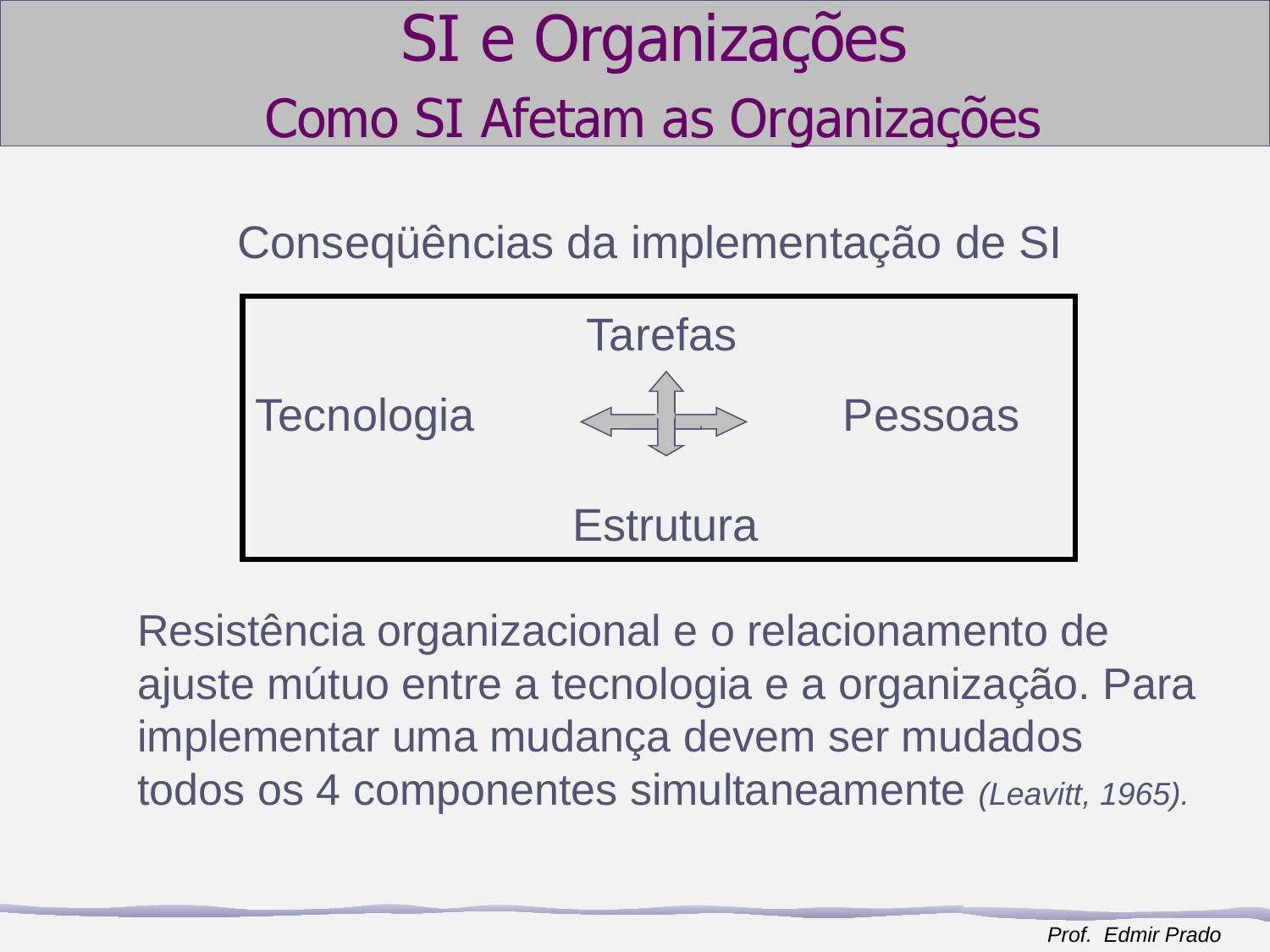

# SI e Organizações
Como SI Afetam as Organizações
Conseqüências da implementação de SI
                           Tarefas

Tecnologia                             Pessoas

                         Estrutura

Resistência organizacional e o relacionamento de ajuste mútuo entre a tecnologia e a organização. Para implementar uma mudança devem ser mudados todos os 4 componentes simultaneamente (Leavitt, 1965).